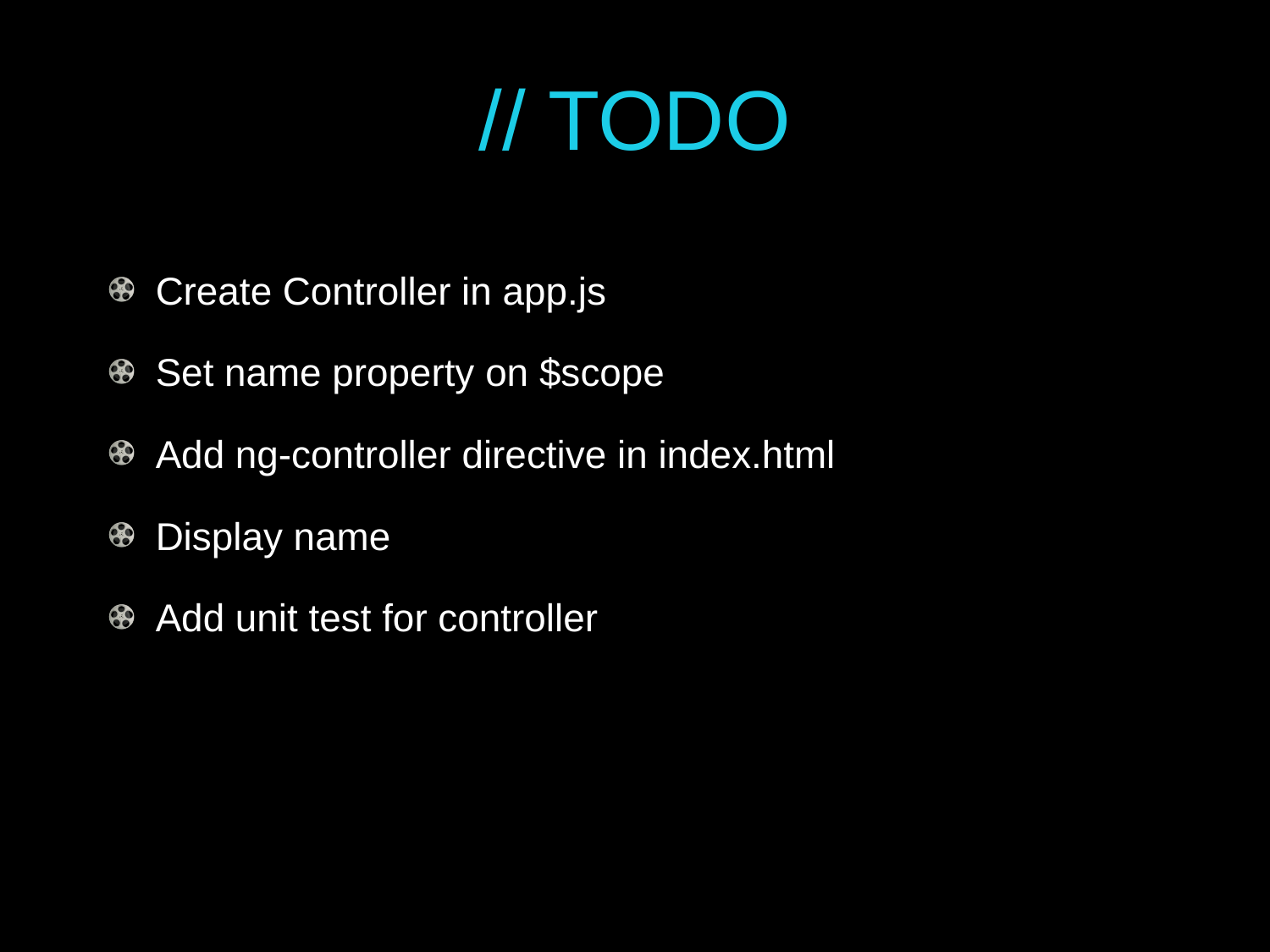

# // TODO
Create Controller in app.js
Set name property on $scope
Add ng-controller directive in index.html
Display name
Add unit test for controller